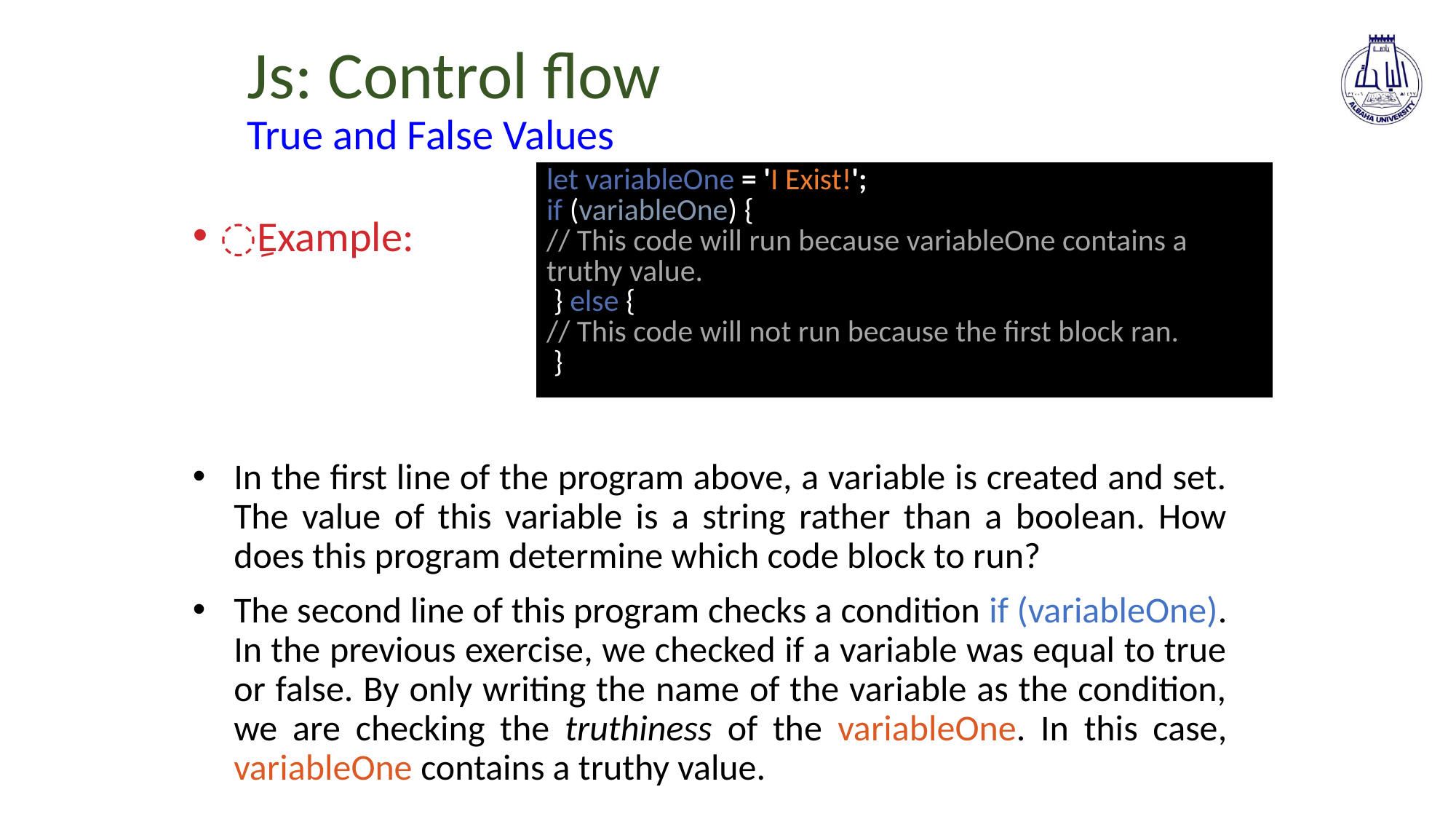

# Js: Control flow True and False Values
| let variableOne = 'I Exist!'; if (variableOne) { // This code will run because variableOne contains a truthy value. } else { // This code will not run because the first block ran. } |
| --- |
ِExample:

In the first line of the program above, a variable is created and set. The value of this variable is a string rather than a boolean. How does this program determine which code block to run?
The second line of this program checks a condition if (variableOne). In the previous exercise, we checked if a variable was equal to true or false. By only writing the name of the variable as the condition, we are checking the truthiness of the variableOne. In this case, variableOne contains a truthy value.